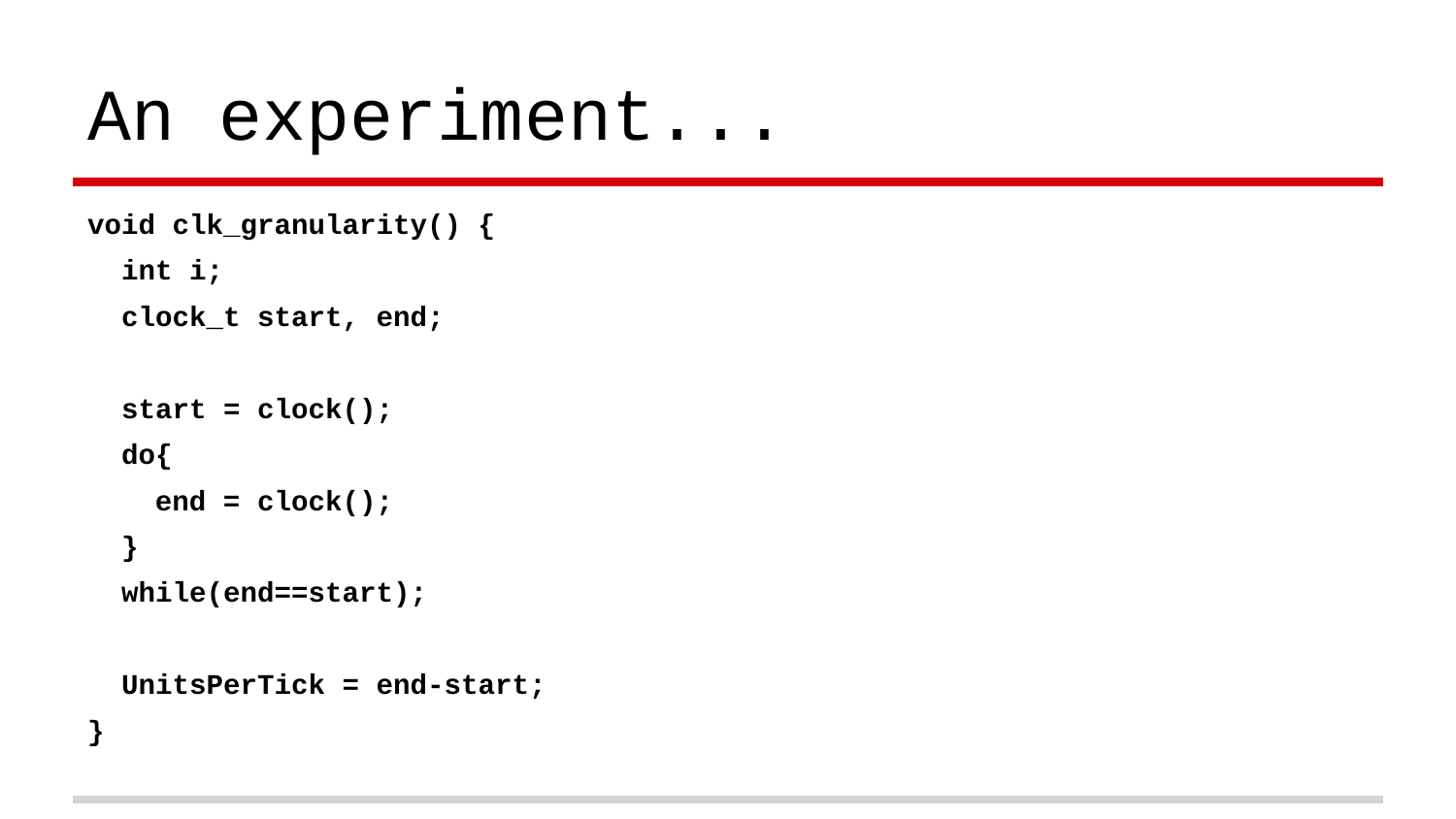

# An experiment...
void clk_granularity() {
  int i;
  clock_t start, end;

  start = clock();
  do{
    end = clock();
  }
  while(end==start);

  UnitsPerTick = end-start;
}